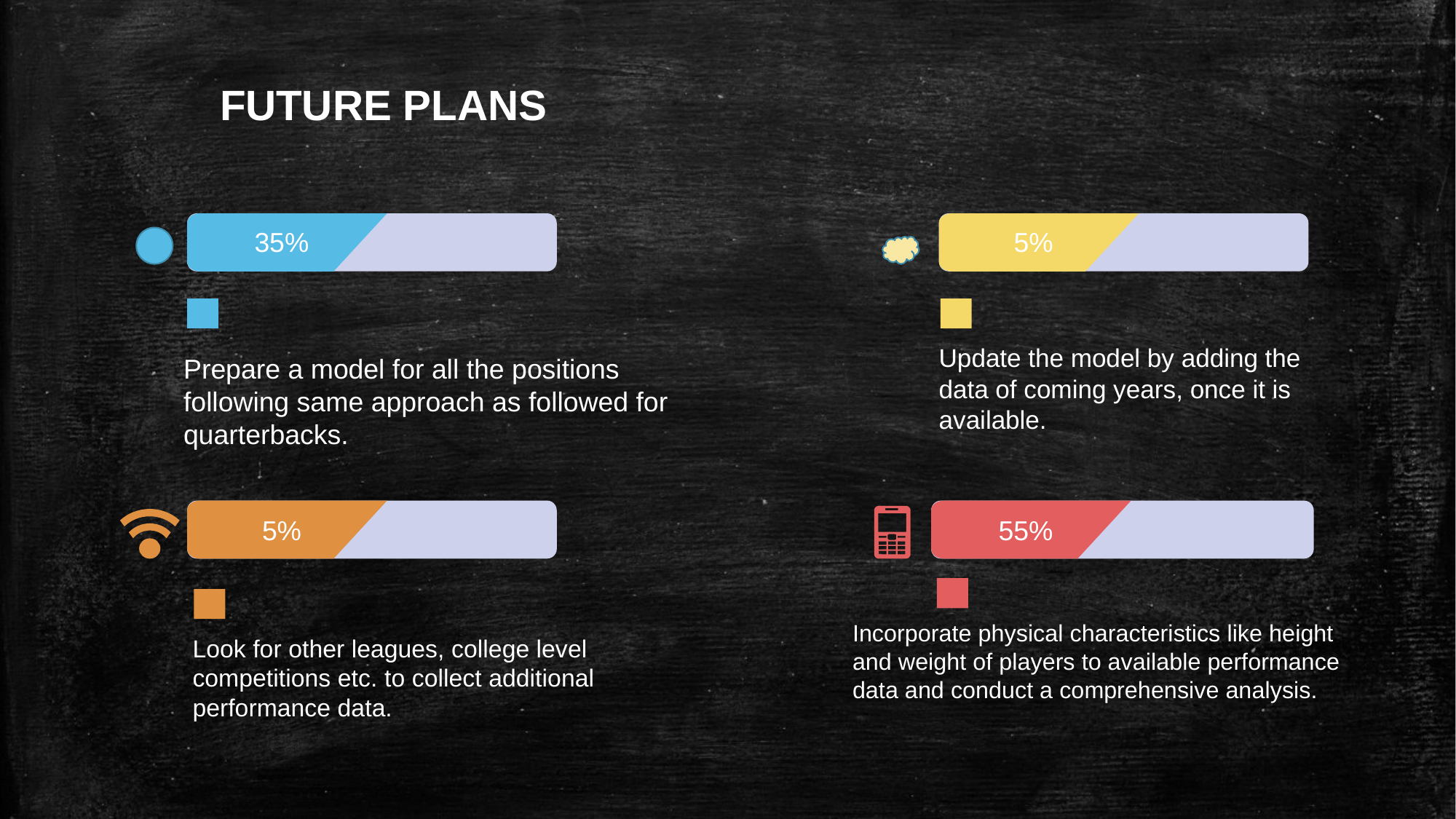

Future Plans
35%

5%

Update the model by adding the data of coming years, once it is available.
Prepare a model for all the positions following same approach as followed for quarterbacks.
5%

55%

Incorporate physical characteristics like height and weight of players to available performance data and conduct a comprehensive analysis.
Look for other leagues, college level competitions etc. to collect additional performance data.